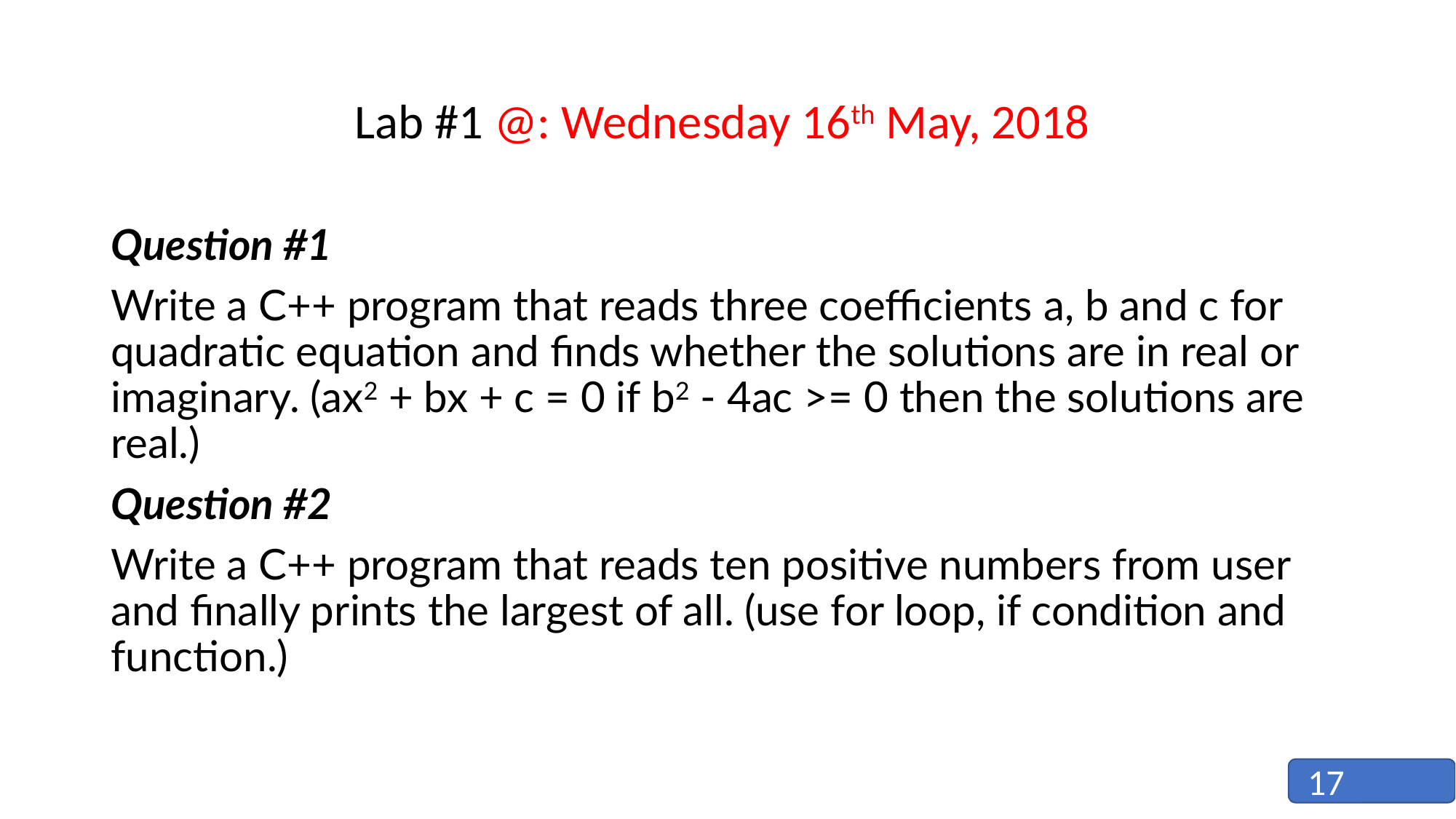

# Lab #1 @: Wednesday 16th May, 2018
Question #1
Write a C++ program that reads three coefficients a, b and c for quadratic equation and finds whether the solutions are in real or imaginary. (ax2 + bx + c = 0 if b2 - 4ac >= 0 then the solutions are real.)
Question #2
Write a C++ program that reads ten positive numbers from user and finally prints the largest of all. (use for loop, if condition and function.)
17